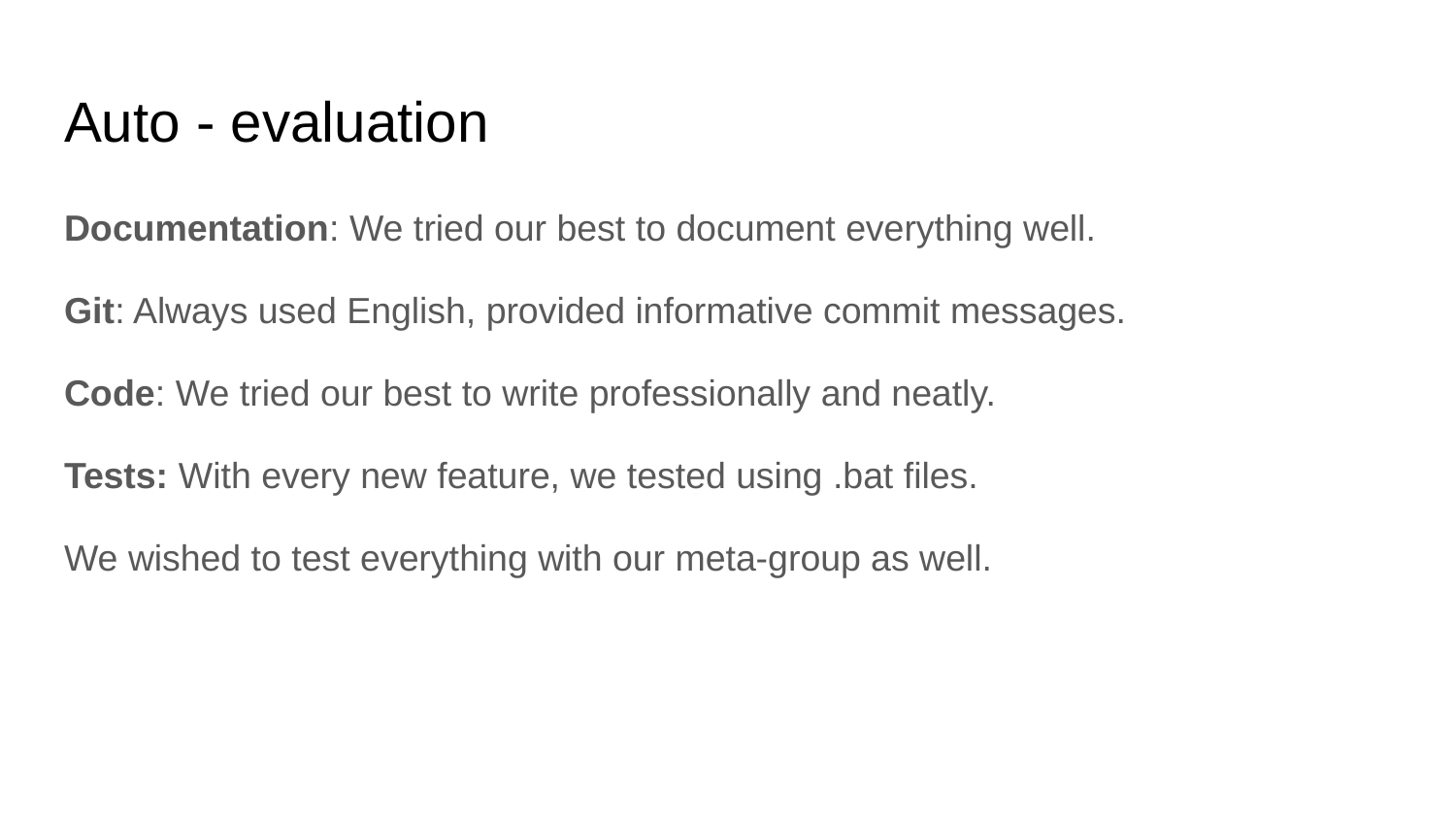

# Auto - evaluation
Documentation: We tried our best to document everything well.
Git: Always used English, provided informative commit messages.
Code: We tried our best to write professionally and neatly.
Tests: With every new feature, we tested using .bat files.
We wished to test everything with our meta-group as well.